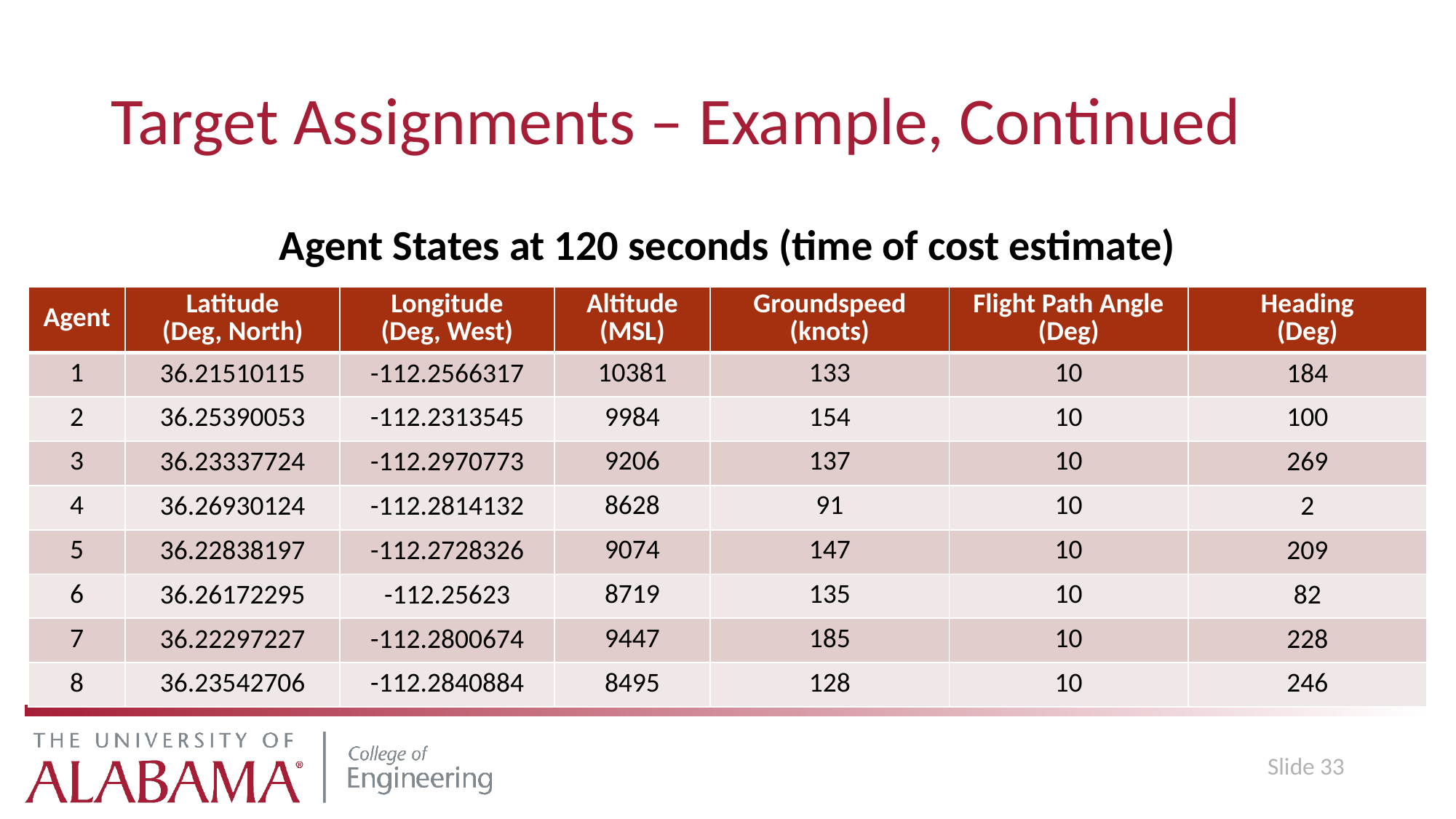

# Target Assignments – Example, Continued
Agent States at 120 seconds (time of cost estimate)
| Agent | Latitude (Deg, North) | Longitude (Deg, West) | Altitude (MSL) | Groundspeed (knots) | Flight Path Angle (Deg) | Heading (Deg) |
| --- | --- | --- | --- | --- | --- | --- |
| 1 | 36.21510115 | -112.2566317 | 10381 | 133 | 10 | 184 |
| 2 | 36.25390053 | -112.2313545 | 9984 | 154 | 10 | 100 |
| 3 | 36.23337724 | -112.2970773 | 9206 | 137 | 10 | 269 |
| 4 | 36.26930124 | -112.2814132 | 8628 | 91 | 10 | 2 |
| 5 | 36.22838197 | -112.2728326 | 9074 | 147 | 10 | 209 |
| 6 | 36.26172295 | -112.25623 | 8719 | 135 | 10 | 82 |
| 7 | 36.22297227 | -112.2800674 | 9447 | 185 | 10 | 228 |
| 8 | 36.23542706 | -112.2840884 | 8495 | 128 | 10 | 246 |
Slide 33